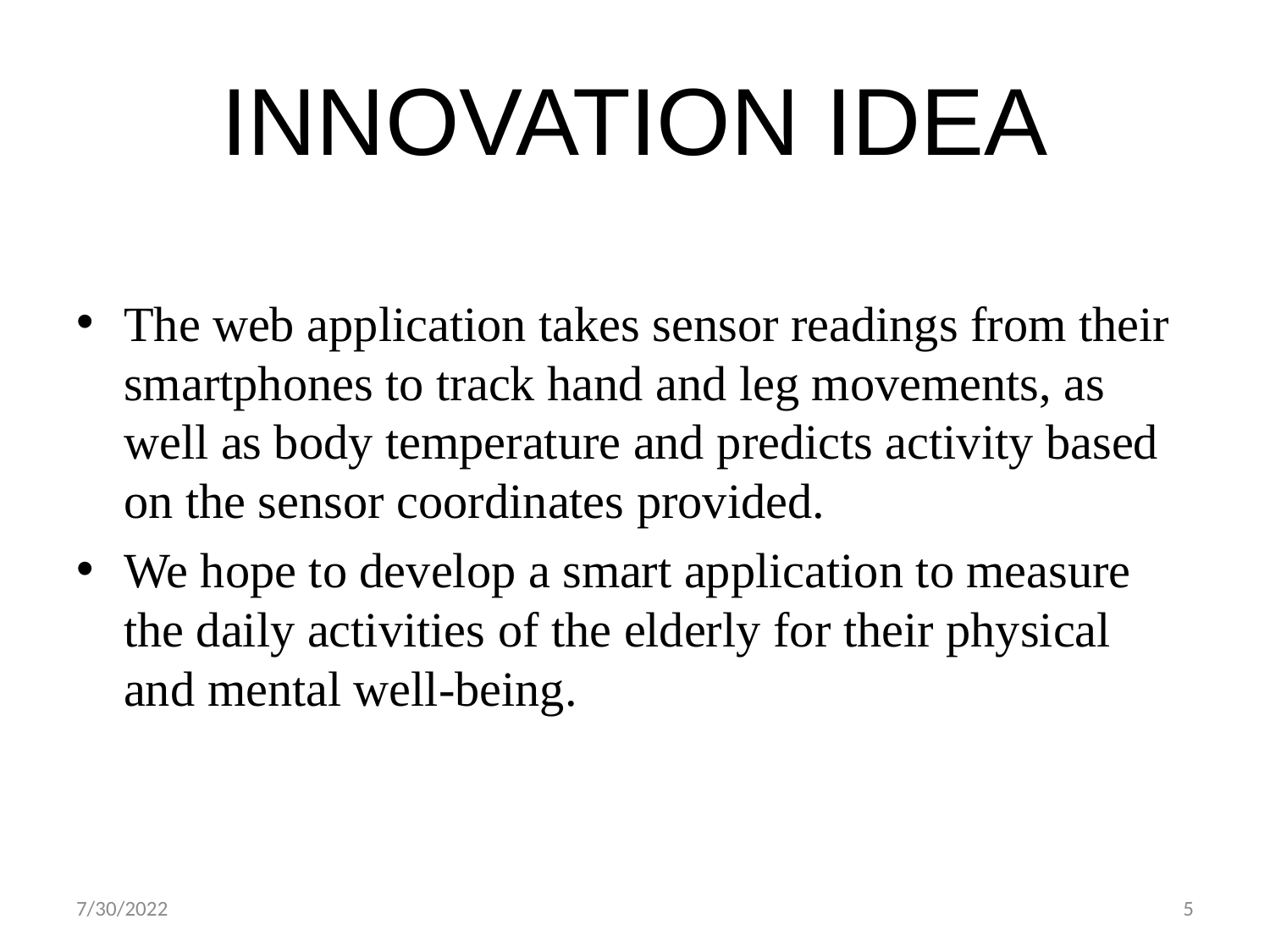

# INNOVATION IDEA
The web application takes sensor readings from their smartphones to track hand and leg movements, as well as body temperature and predicts activity based on the sensor coordinates provided.
We hope to develop a smart application to measure the daily activities of the elderly for their physical and mental well-being.
7/30/2022
5